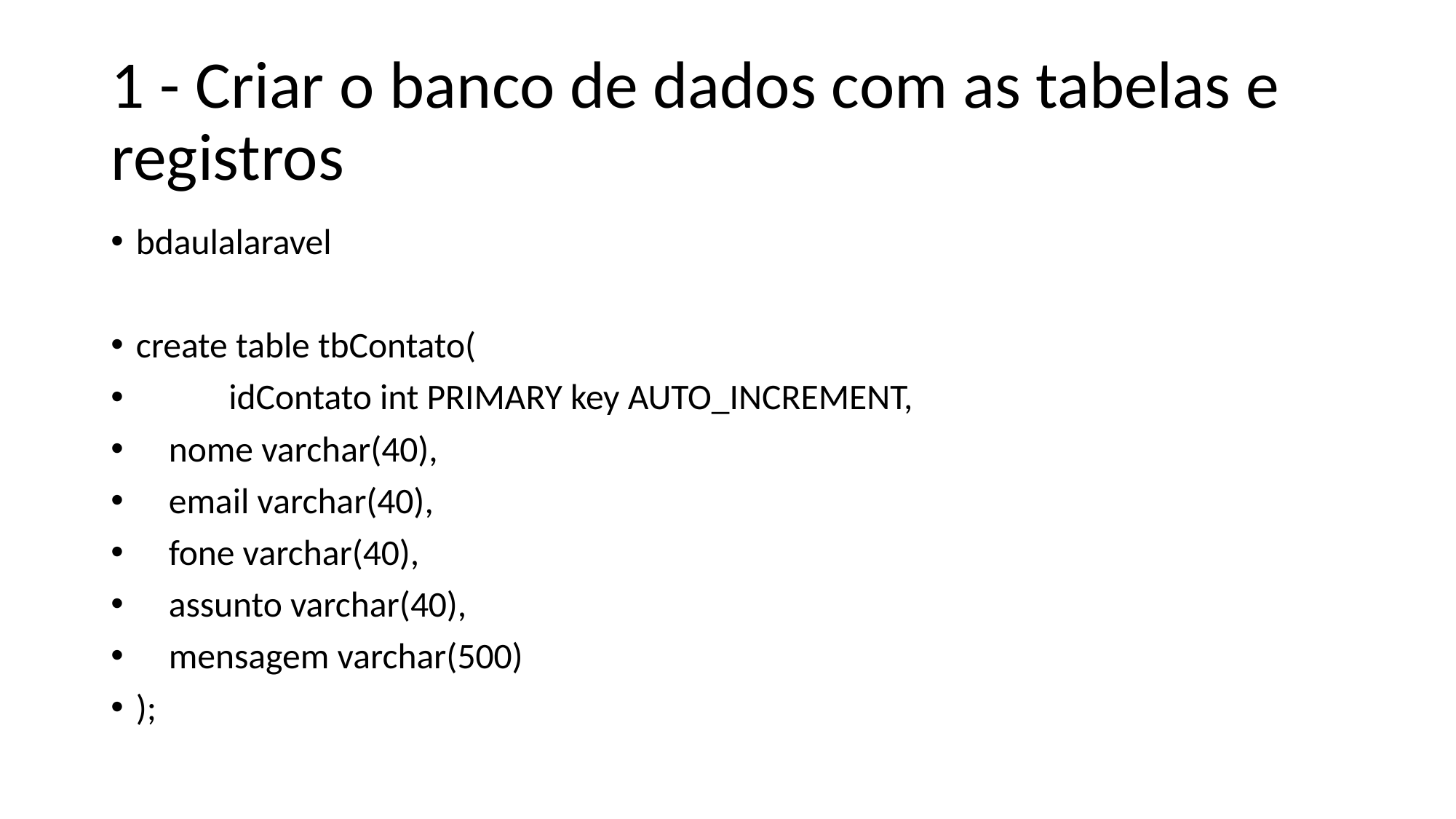

# 1 - Criar o banco de dados com as tabelas e registros
bdaulalaravel

create table tbContato(
	idContato int PRIMARY key AUTO_INCREMENT,
    nome varchar(40),
    email varchar(40),
    fone varchar(40),
    assunto varchar(40),
    mensagem varchar(500)
);